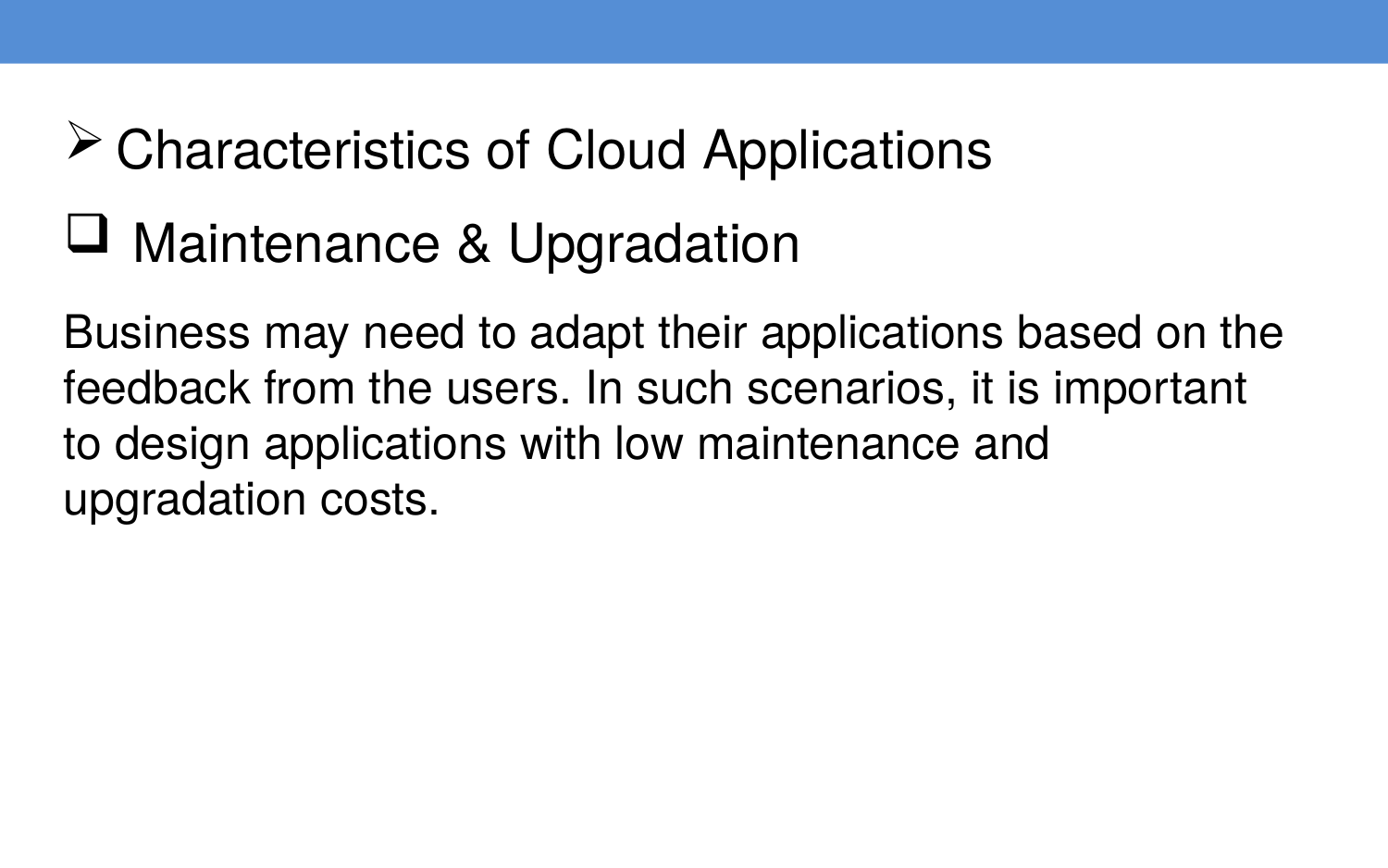

Characteristics of Cloud Applications
Maintenance & Upgradation
Business may need to adapt their applications based on the feedback from the users. In such scenarios, it is important to design applications with low maintenance and upgradation costs.